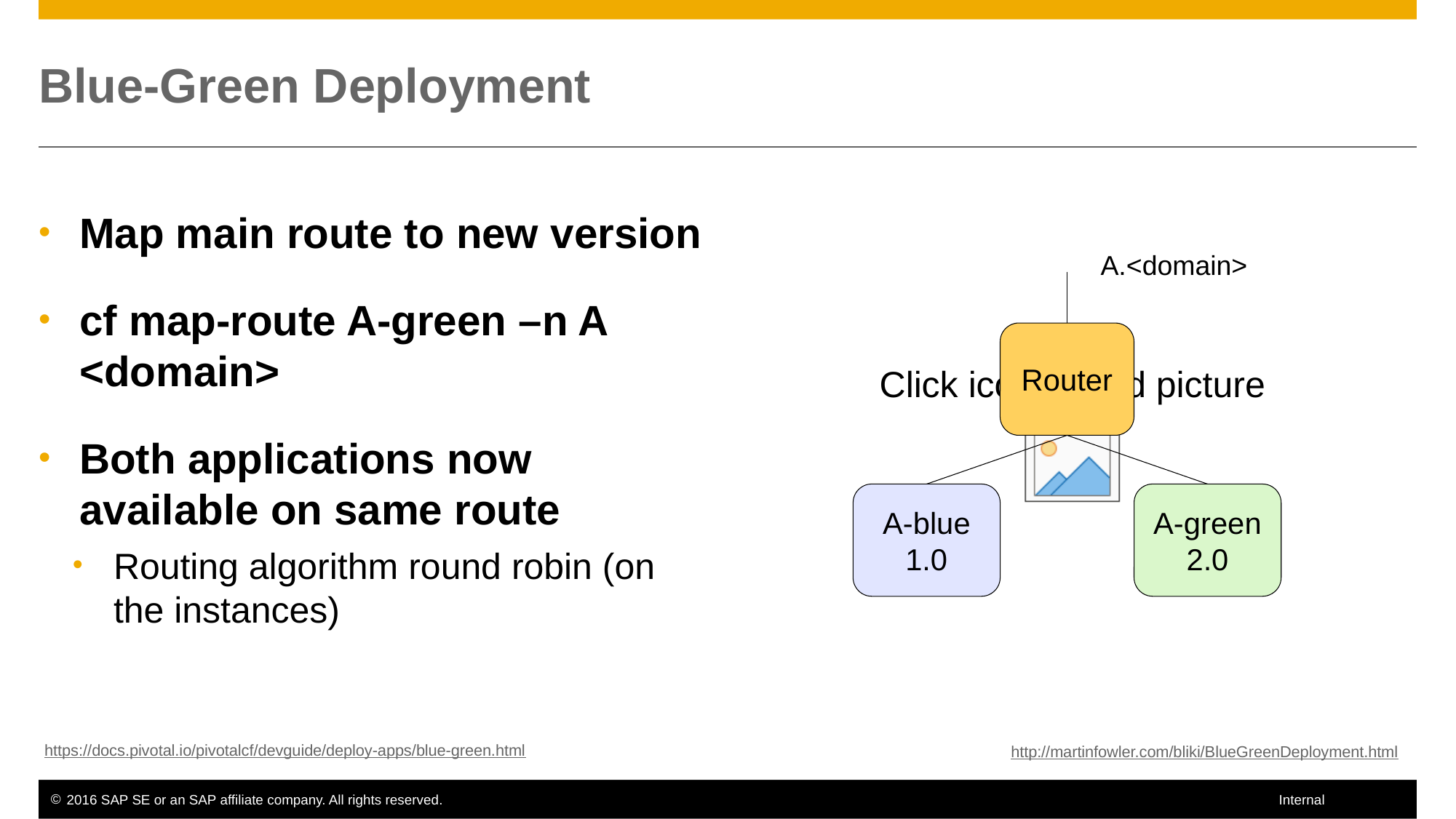

# Blue-Green Deployment
Map main route to new version
cf map-route A-green –n A <domain>
Both applications now available on same route
Routing algorithm round robin (on the instances)

A.<domain>
Router
A-blue
1.0
A-green 2.0
https://docs.pivotal.io/pivotalcf/devguide/deploy-apps/blue-green.html
http://martinfowler.com/bliki/BlueGreenDeployment.html